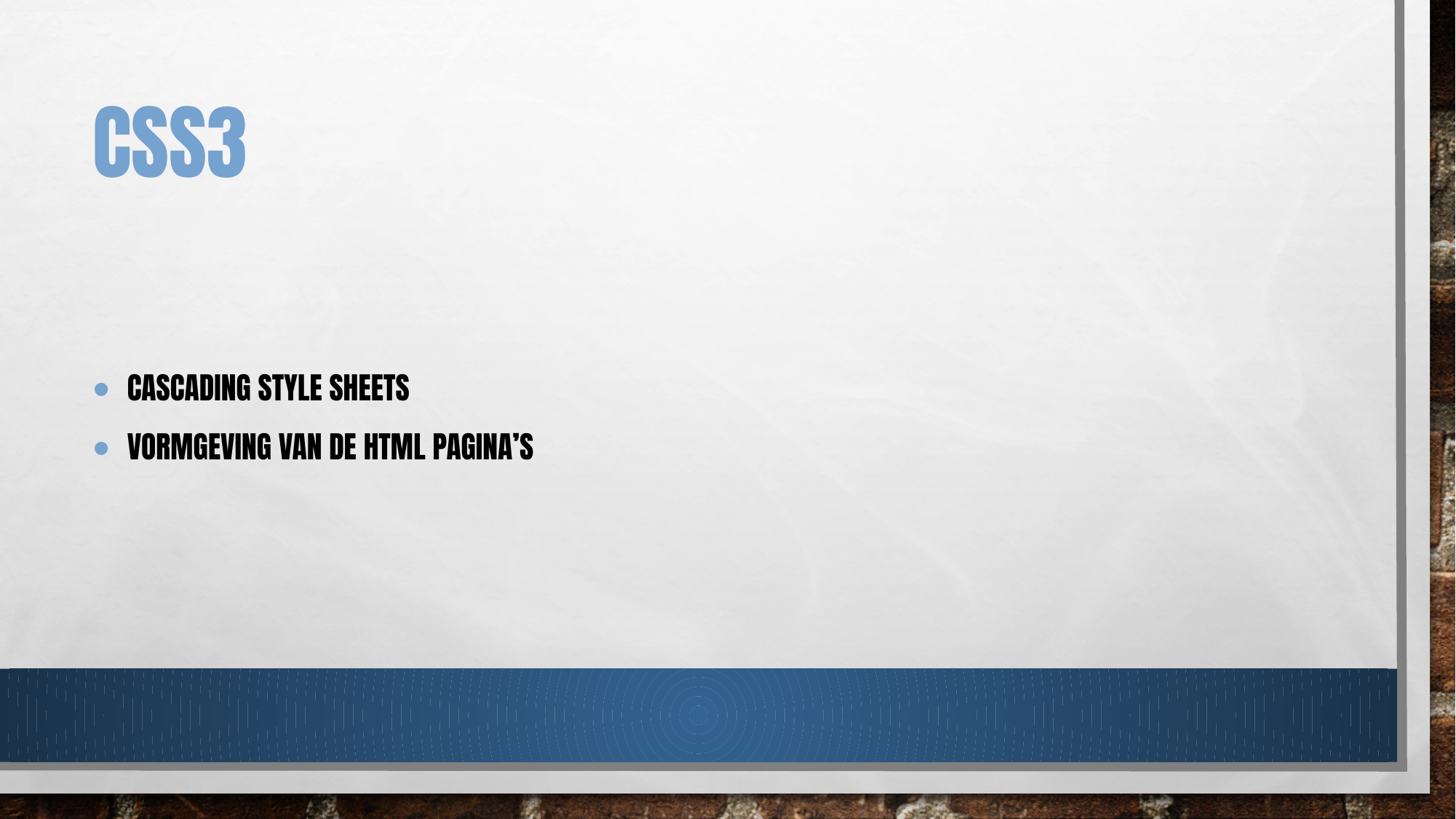

# css3
 Cascading Style Sheets
 Vormgeving van de HTML pagina’s